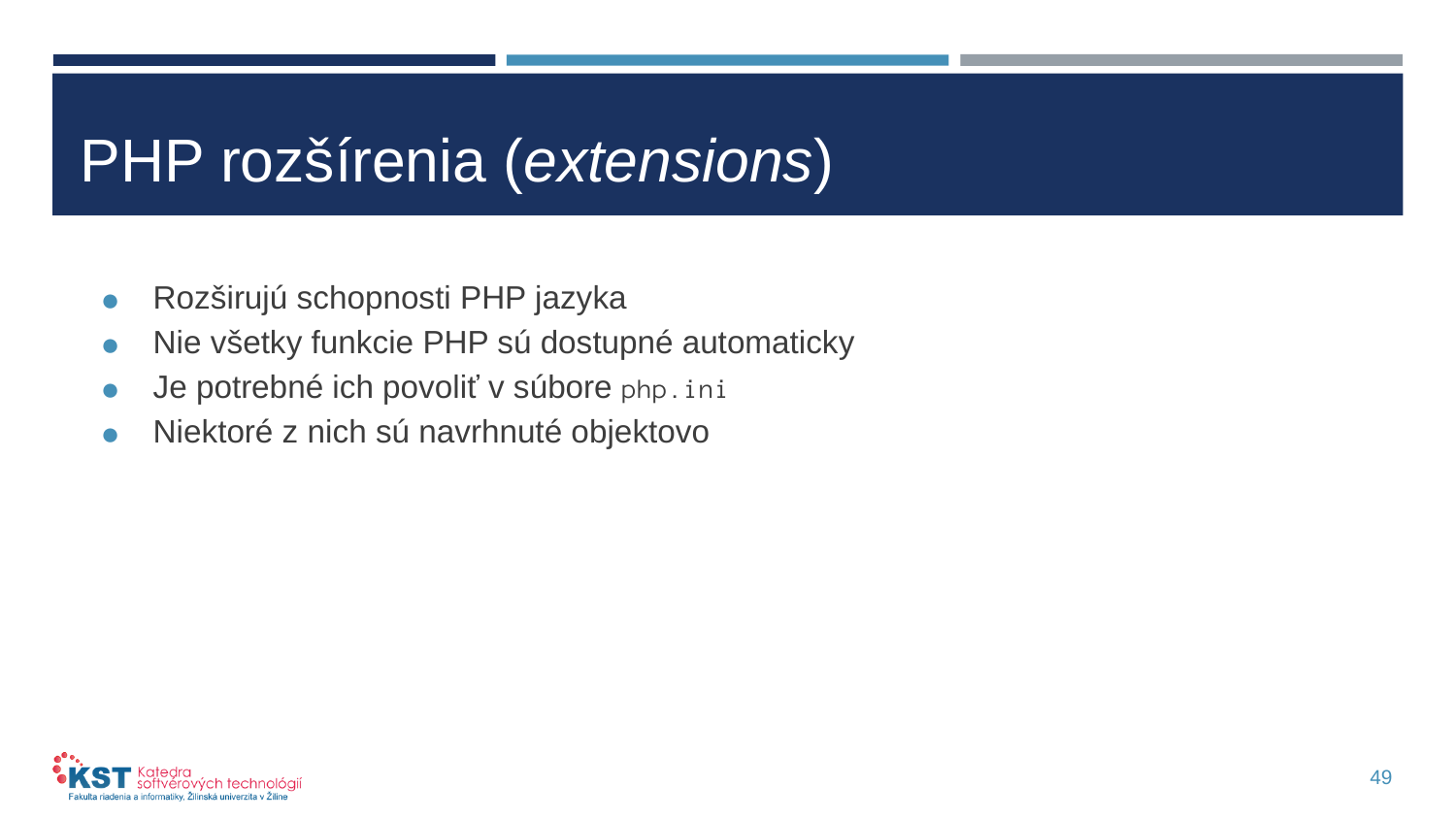

# PHP rozšírenia (extensions)
Rozširujú schopnosti PHP jazyka
Nie všetky funkcie PHP sú dostupné automaticky
Je potrebné ich povoliť v súbore php.ini
Niektoré z nich sú navrhnuté objektovo

49